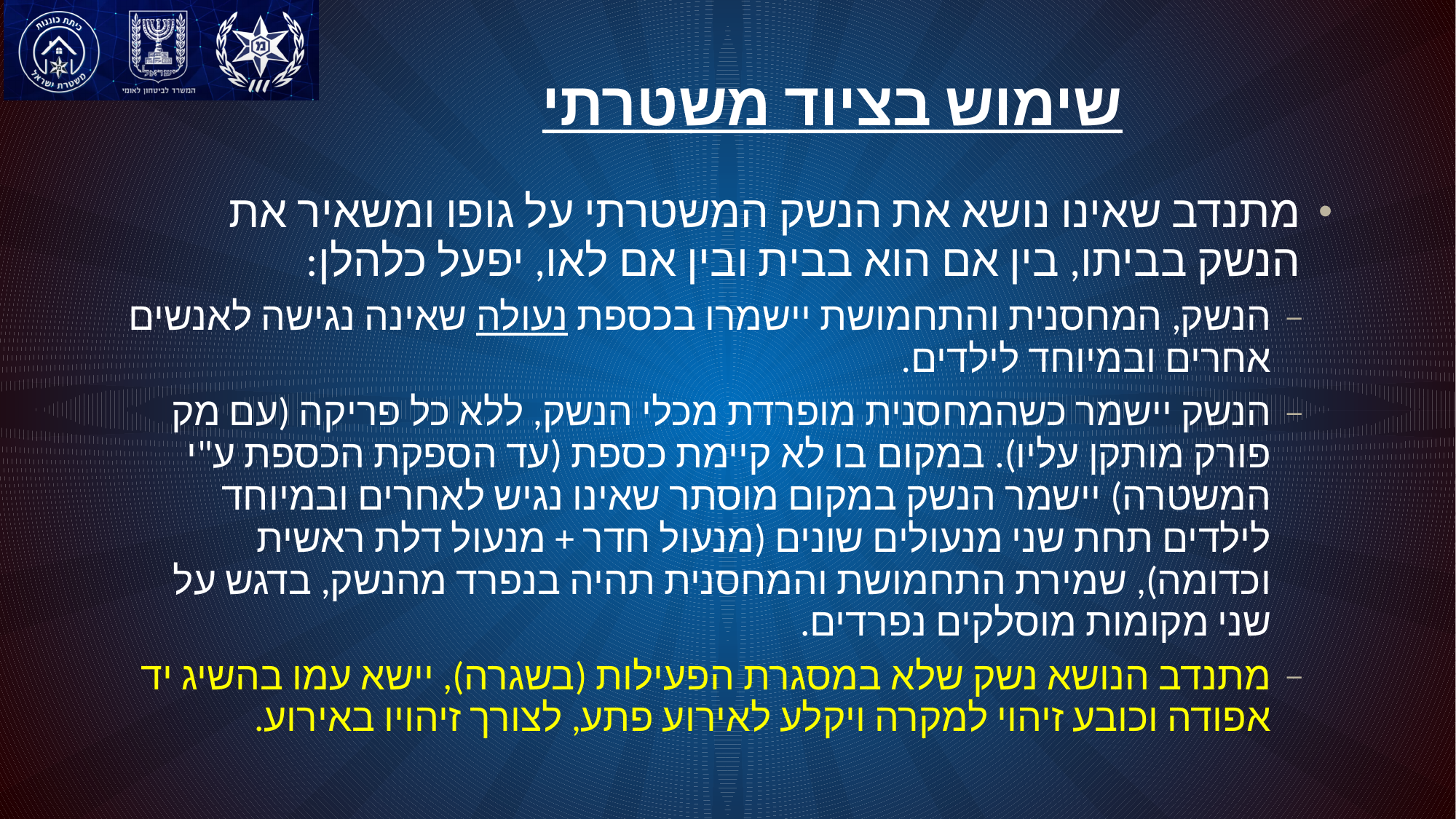

# שימוש בציוד משטרתי
מתנדב שאינו נושא את הנשק המשטרתי על גופו ומשאיר את הנשק בביתו, בין אם הוא בבית ובין אם לאו, יפעל כלהלן:
הנשק, המחסנית והתחמושת יישמרו בכספת נעולה שאינה נגישה לאנשים אחרים ובמיוחד לילדים.
הנשק יישמר כשהמחסנית מופרדת מכלי הנשק, ללא כל פריקה (עם מק פורק מותקן עליו). במקום בו לא קיימת כספת (עד הספקת הכספת ע"י המשטרה) יישמר הנשק במקום מוסתר שאינו נגיש לאחרים ובמיוחד לילדים תחת שני מנעולים שונים (מנעול חדר + מנעול דלת ראשית וכדומה), שמירת התחמושת והמחסנית תהיה בנפרד מהנשק, בדגש על שני מקומות מוסלקים נפרדים.
מתנדב הנושא נשק שלא במסגרת הפעילות (בשגרה), יישא עמו בהשיג יד אפודה וכובע זיהוי למקרה ויקלע לאירוע פתע, לצורך זיהויו באירוע.